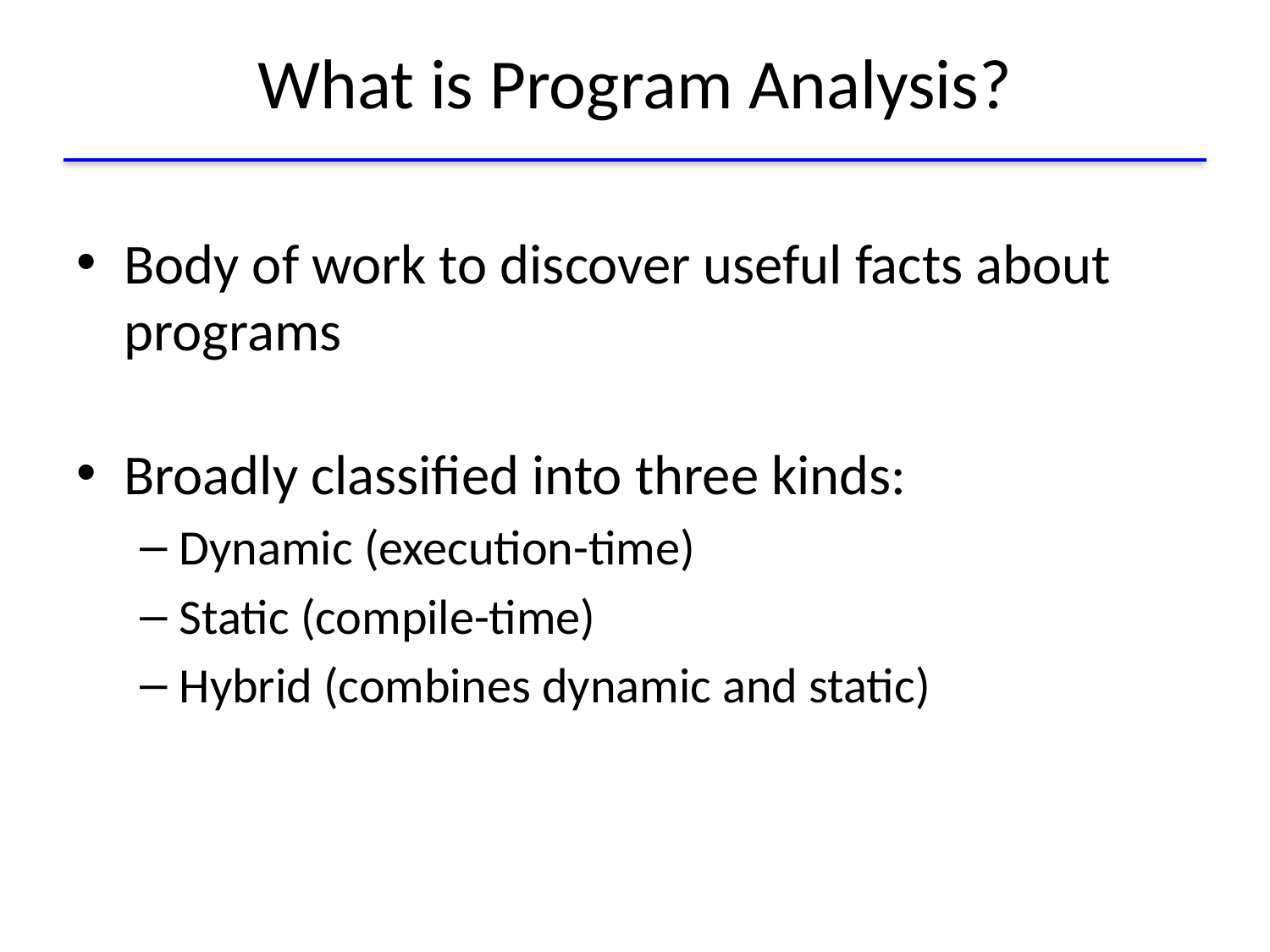

# What is Program Analysis?
Body of work to discover useful facts about programs

Broadly classified into three kinds:
Dynamic (execution-time)
Static (compile-time)
Hybrid (combines dynamic and static)